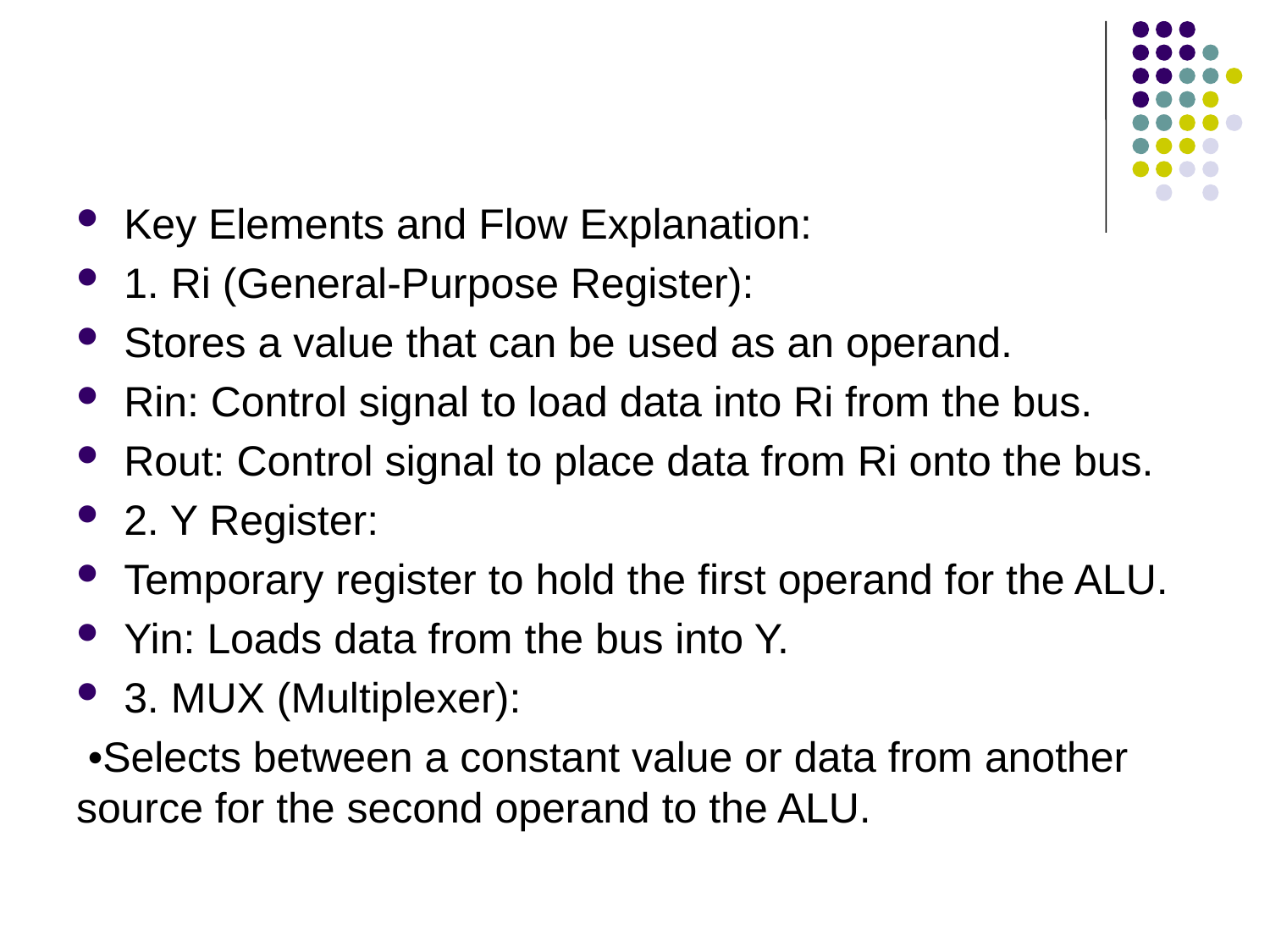

Key Elements and Flow Explanation:
1. Ri (General-Purpose Register):
﻿Stores a value that can be used as an operand.
﻿Rin: Control signal to load data into Ri from the bus.
﻿Rout: Control signal to place data from Ri onto the bus.
2. Y Register:
﻿Temporary register to hold the first operand for the ALU.
﻿Yin: Loads data from the bus into Y.
3. MUX (Multiplexer):
 •Selects between a constant value or data from another source for the second operand to the ALU.